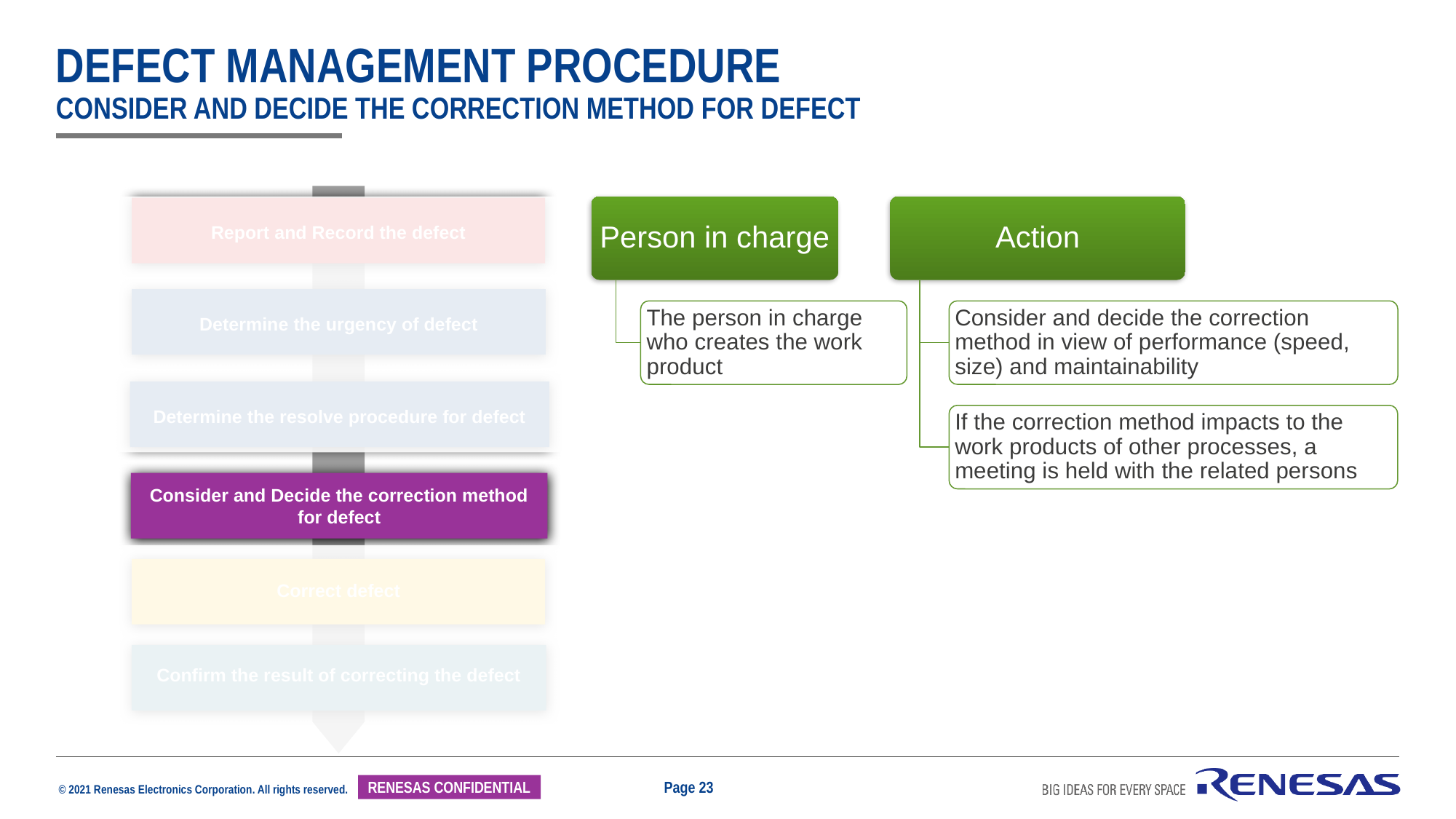

# Defect management procedure Consider and Decide the correction method for defect
Report and Record the defect
Determine the urgency of defect
Determine the resolve procedure for defect

Consider and Decide the correction method for defect
Correct defect
Confirm the result of correcting the defect

Person in charge
Action

The person in charge who creates the work product
Consider and decide the correction method in view of performance (speed, size) and maintainability
If the correction method impacts to the work products of other processes, a meeting is held with the related persons